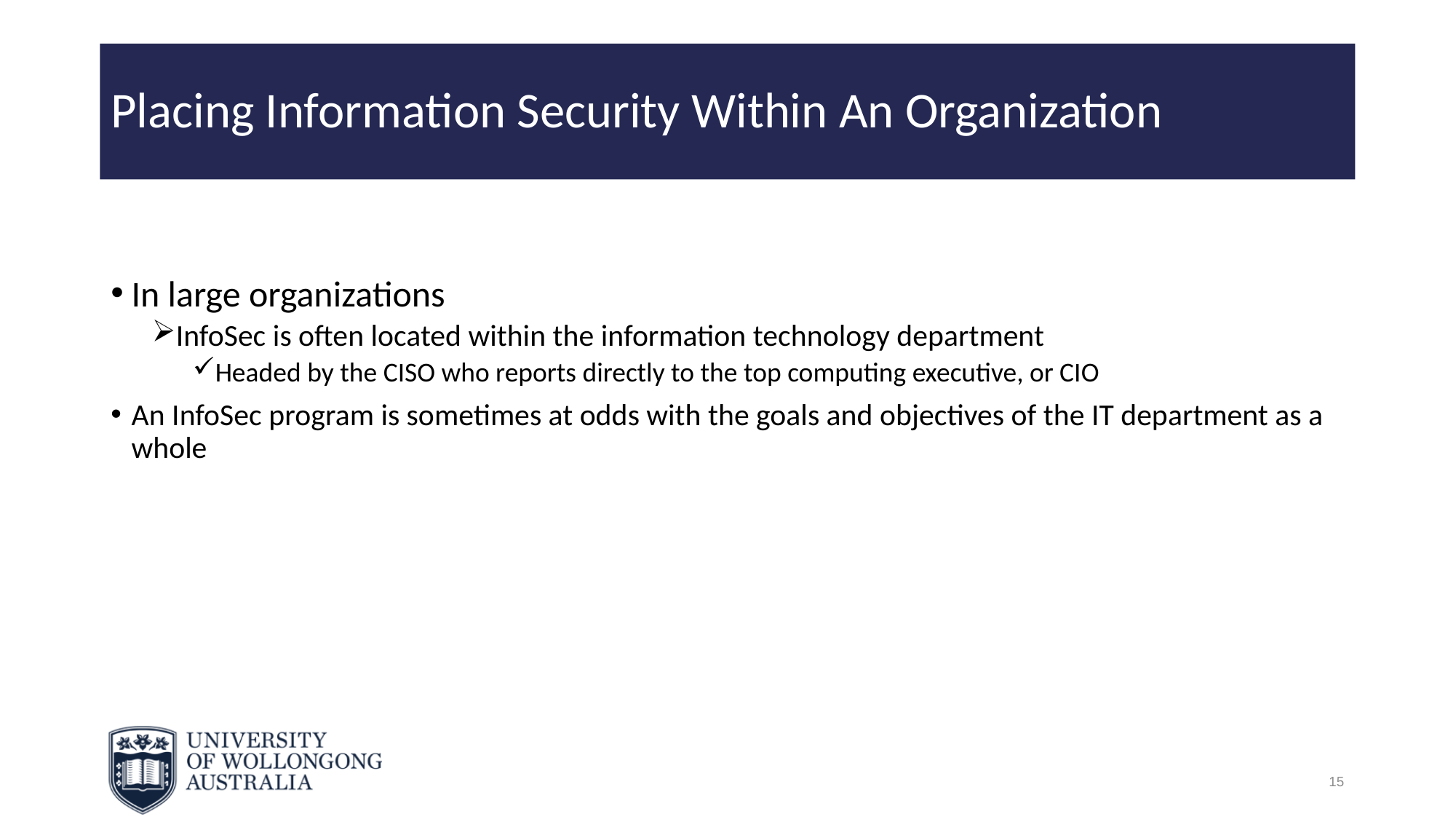

# Placing Information Security Within An Organization
In large organizations
InfoSec is often located within the information technology department
Headed by the CISO who reports directly to the top computing executive, or CIO
An InfoSec program is sometimes at odds with the goals and objectives of the IT department as a whole
15